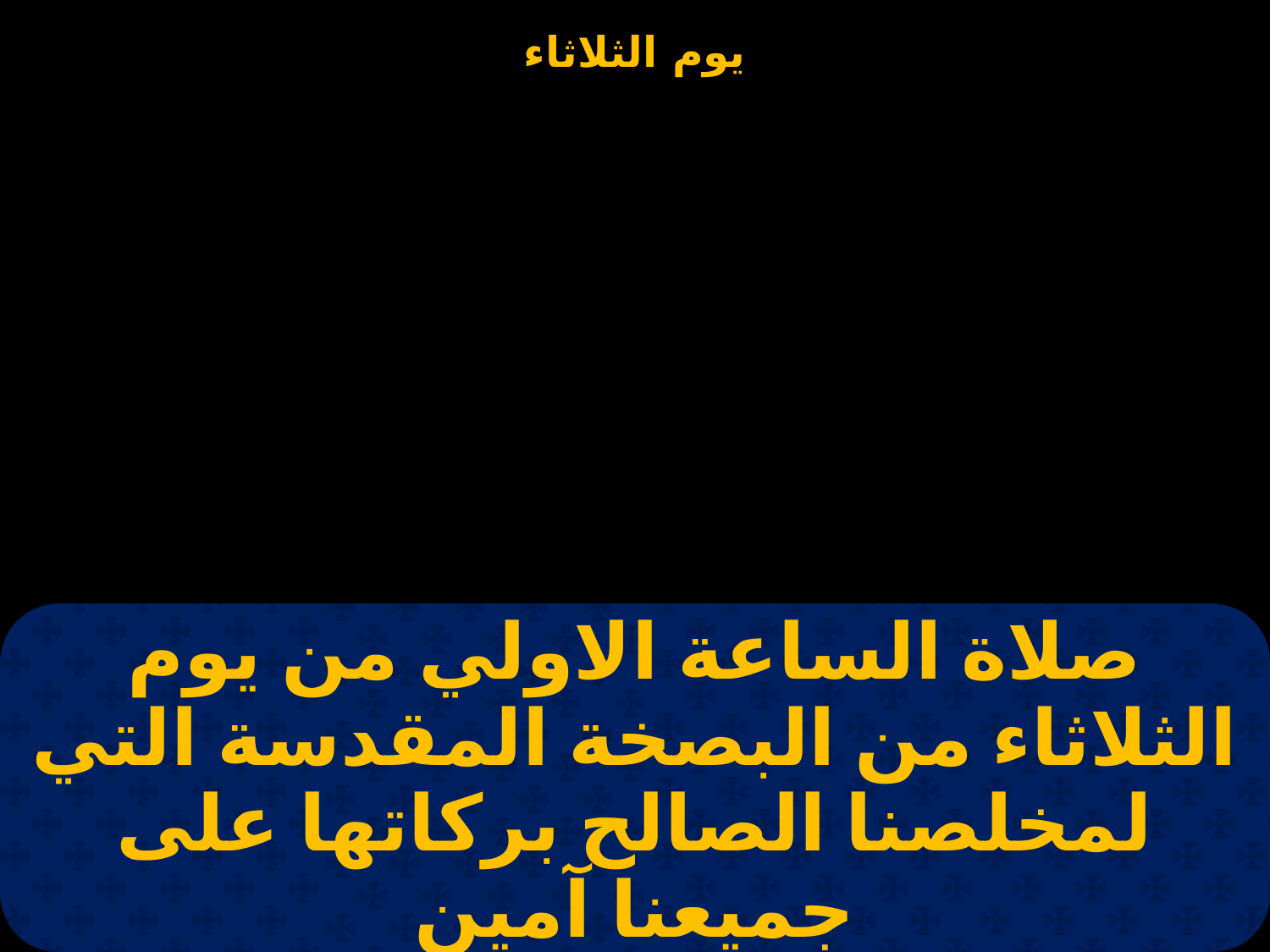

| صلاة الساعة الاولي من يوم الثلاثاء من البصخة المقدسة التي لمخلصنا الصالح بركاتها على جميعنا آمين |
| --- |